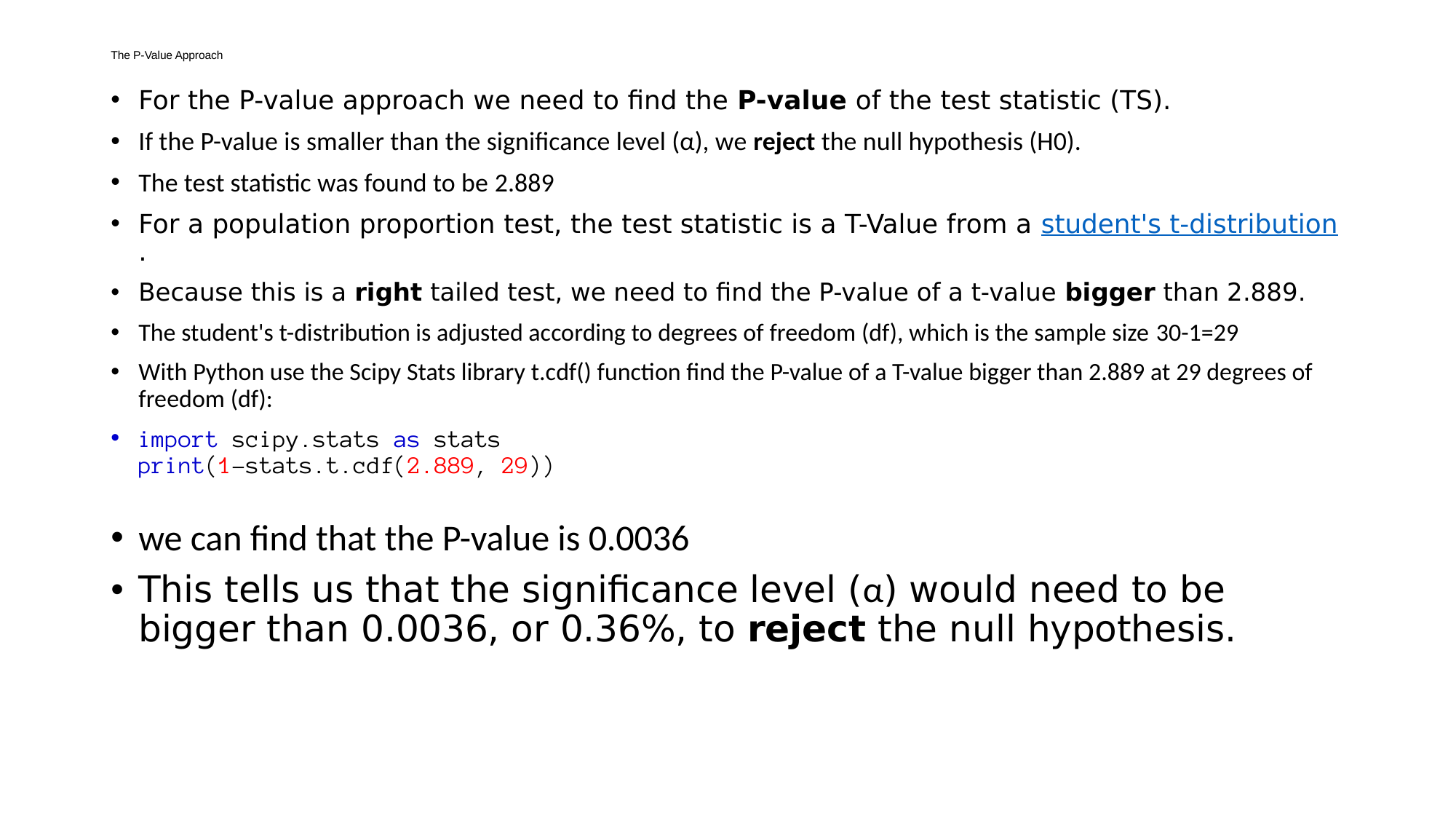

# The P-Value Approach
For the P-value approach we need to find the P-value of the test statistic (TS).
If the P-value is smaller than the significance level (α), we reject the null hypothesis (H0).
The test statistic was found to be 2.889
For a population proportion test, the test statistic is a T-Value from a student's t-distribution.
Because this is a right tailed test, we need to find the P-value of a t-value bigger than 2.889.
The student's t-distribution is adjusted according to degrees of freedom (df), which is the sample size 30-1=29
With Python use the Scipy Stats library t.cdf() function find the P-value of a T-value bigger than 2.889 at 29 degrees of freedom (df):
import scipy.stats as stats
print(1-stats.t.cdf(2.889, 29))
we can find that the P-value is 0.0036
This tells us that the significance level (α) would need to be bigger than 0.0036, or 0.36%, to reject the null hypothesis.